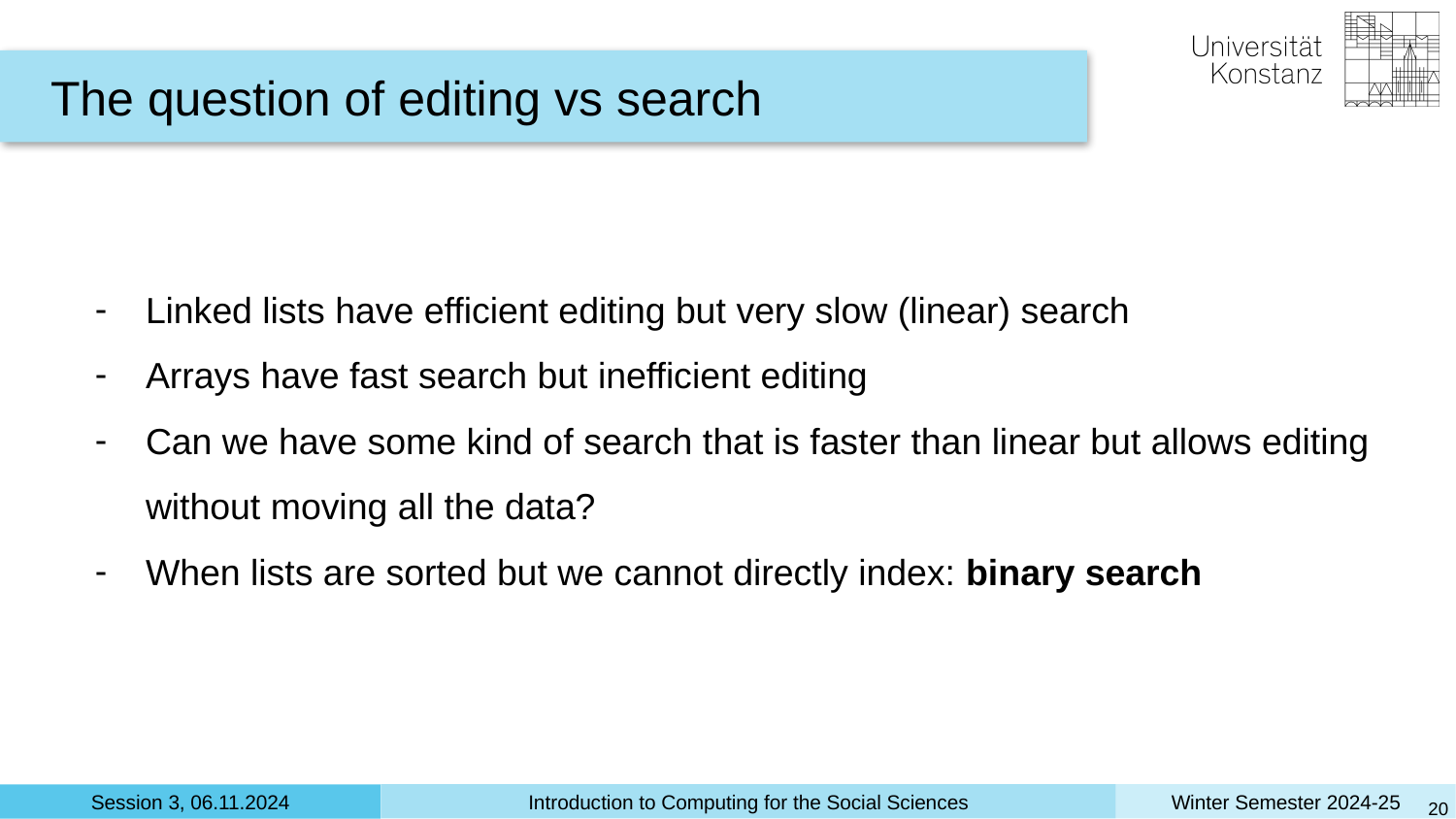

The question of editing vs search
Linked lists have efficient editing but very slow (linear) search
Arrays have fast search but inefficient editing
Can we have some kind of search that is faster than linear but allows editing without moving all the data?
When lists are sorted but we cannot directly index: binary search
20